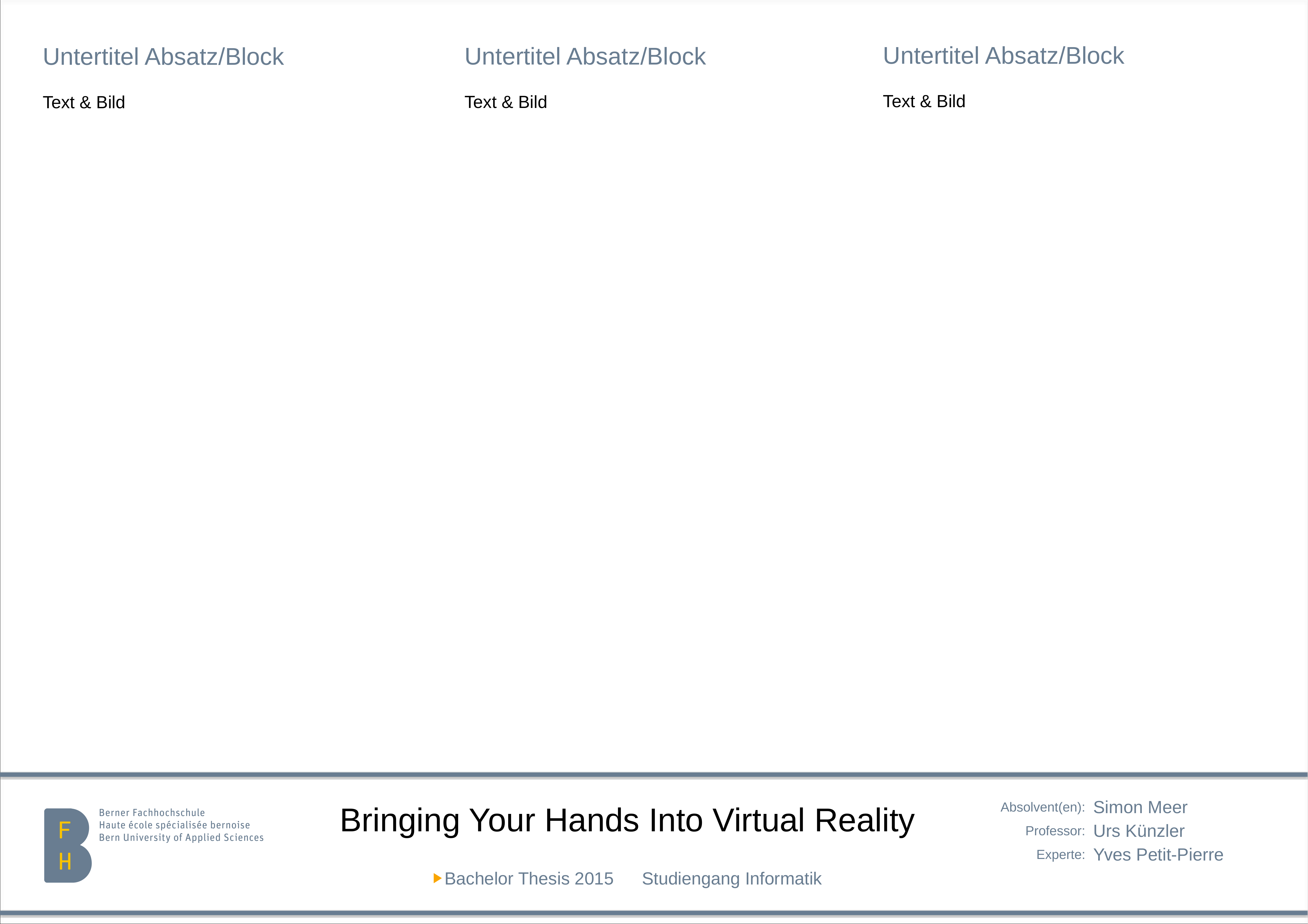

Untertitel Absatz/Block

Text & Bild
Untertitel Absatz/Block

Text & Bild
Untertitel Absatz/Block

Text & Bild
| Absolvent(en): | Simon Meer |
| --- | --- |
| Professor: | Urs Künzler |
| Experte: | Yves Petit-Pierre |
Bringing Your Hands Into Virtual Reality
Bachelor Thesis 2015	Studiengang Informatik